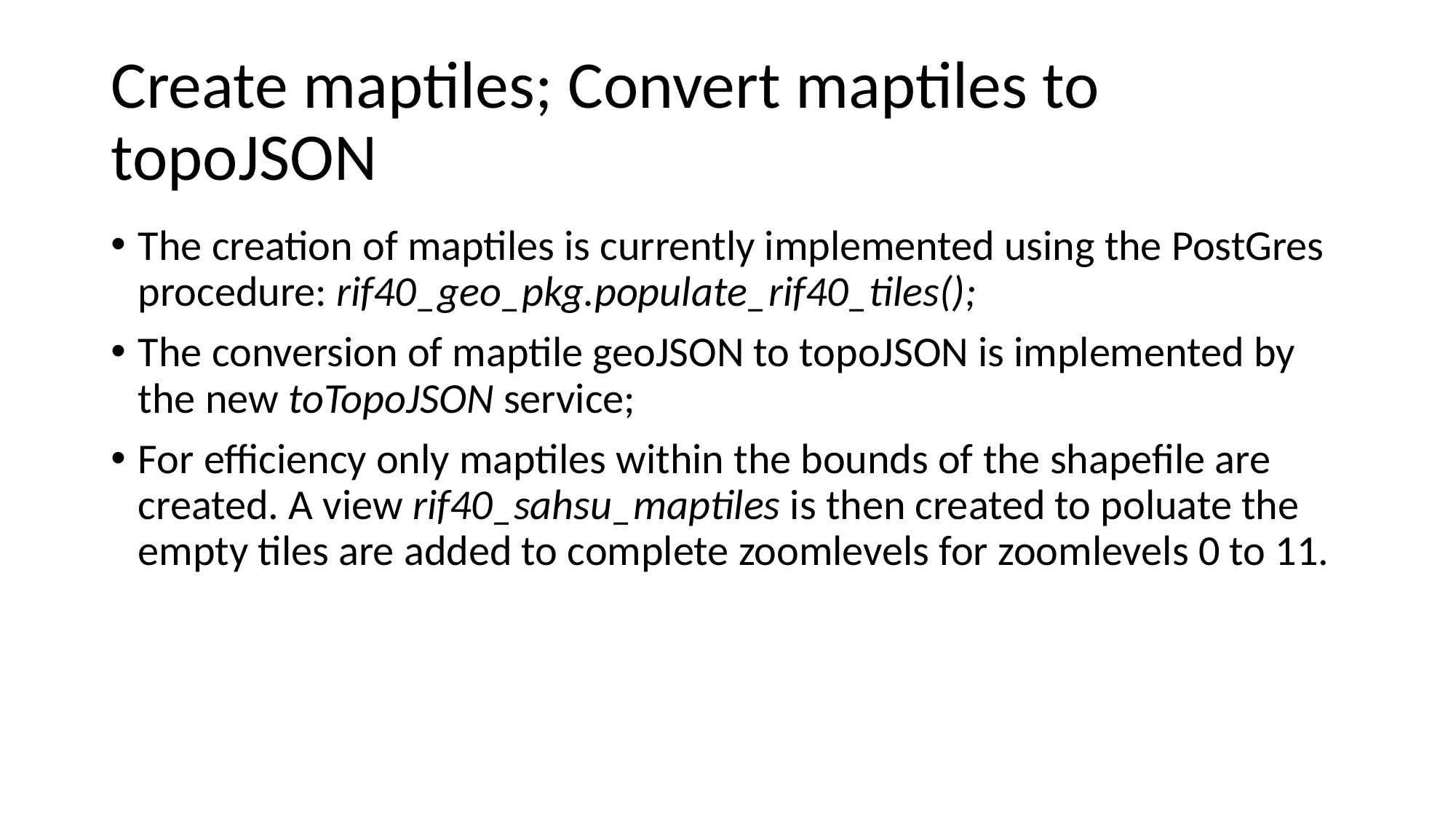

# Create maptiles; Convert maptiles to topoJSON
The creation of maptiles is currently implemented using the PostGres procedure: rif40_geo_pkg.populate_rif40_tiles();
The conversion of maptile geoJSON to topoJSON is implemented by the new toTopoJSON service;
For efficiency only maptiles within the bounds of the shapefile are created. A view rif40_sahsu_maptiles is then created to poluate the empty tiles are added to complete zoomlevels for zoomlevels 0 to 11.